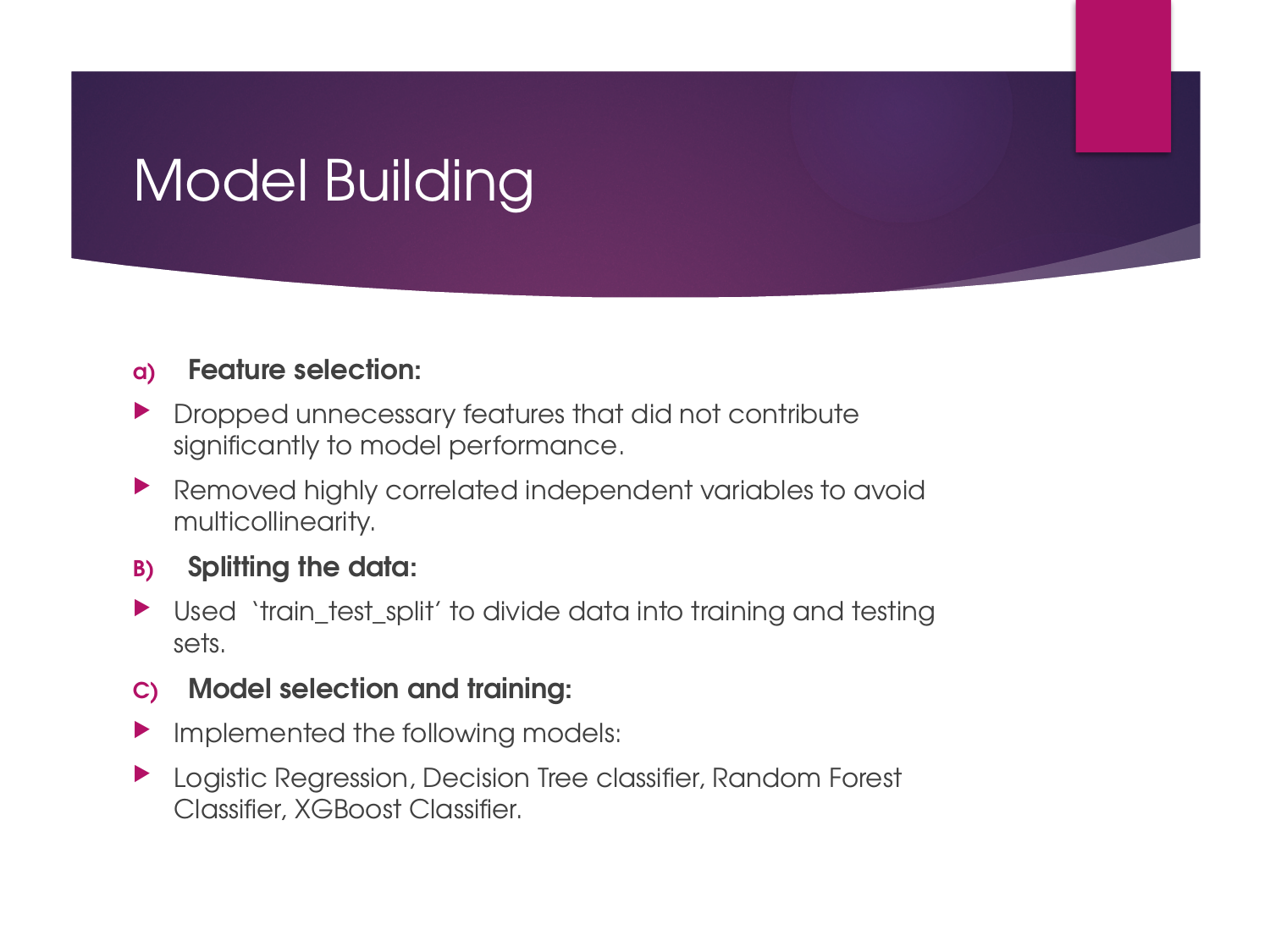

# Model Building
Feature selection:
Dropped unnecessary features that did not contribute significantly to model performance.
Removed highly correlated independent variables to avoid multicollinearity.
Splitting the data:
Used  ‘train_test_split’ to divide data into training and testing sets.
Model selection and training:
Implemented the following models:
Logistic Regression, Decision Tree classifier, Random Forest Classifier, XGBoost Classifier.